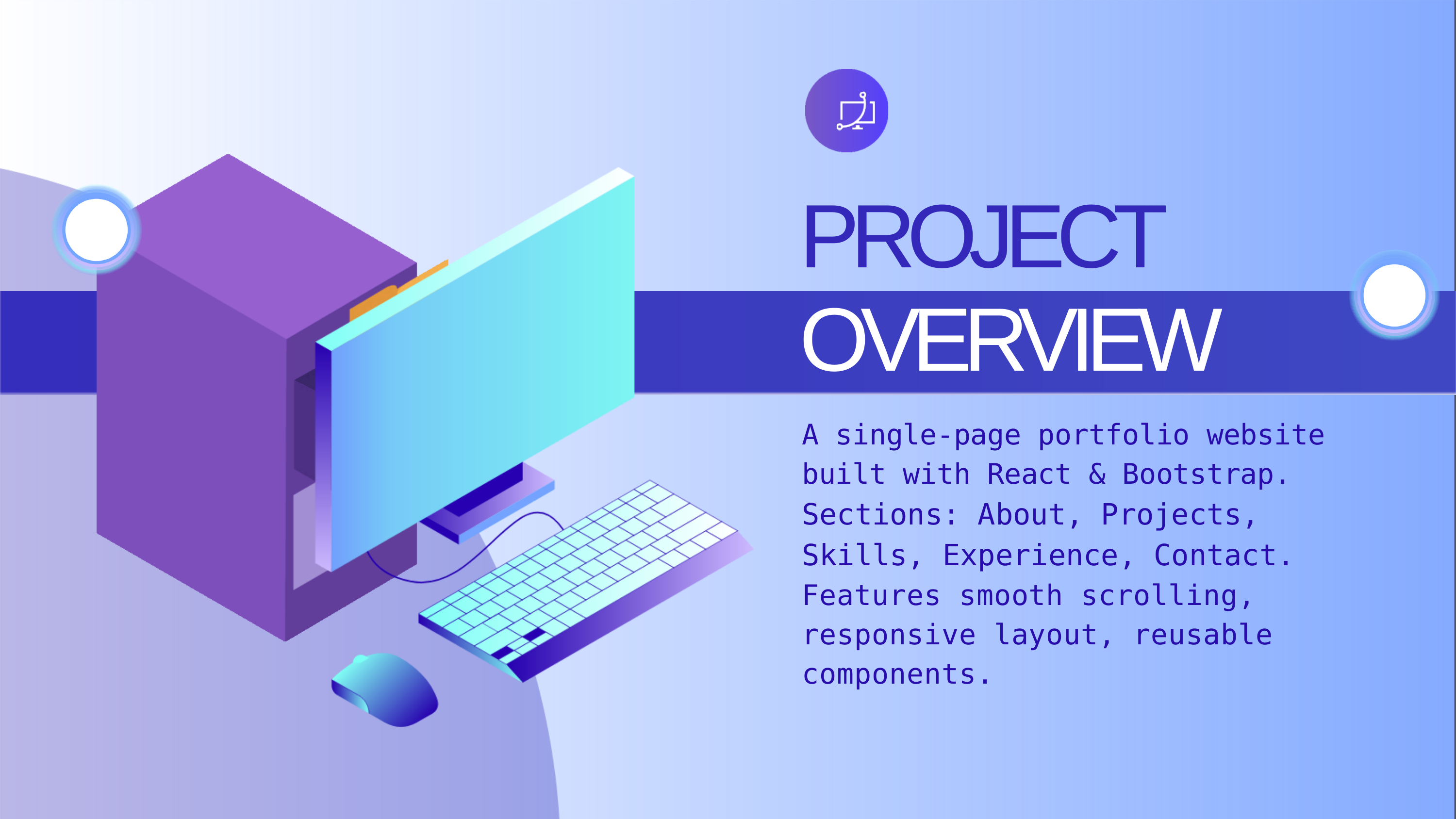

PROJECT OVERVIEW

A single-page portfolio website built with React & Bootstrap.
Sections: About, Projects, Skills, Experience, Contact.
Features smooth scrolling, responsive layout, reusable components.